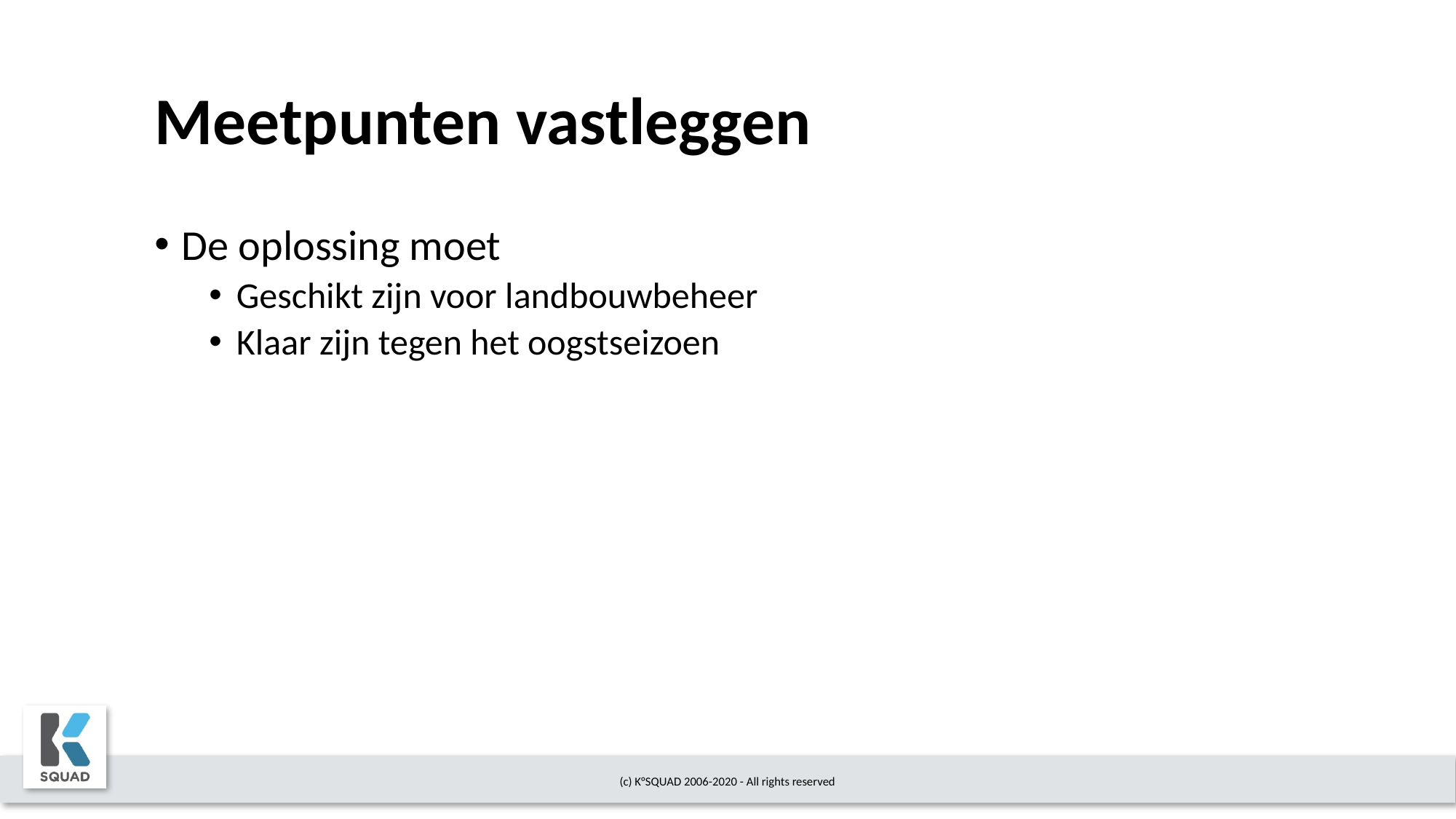

# Meetpunten vastleggen
De oplossing moet
Geschikt zijn voor landbouwbeheer
Klaar zijn tegen het oogstseizoen
(c) K°SQUAD 2006-2020 - All rights reserved